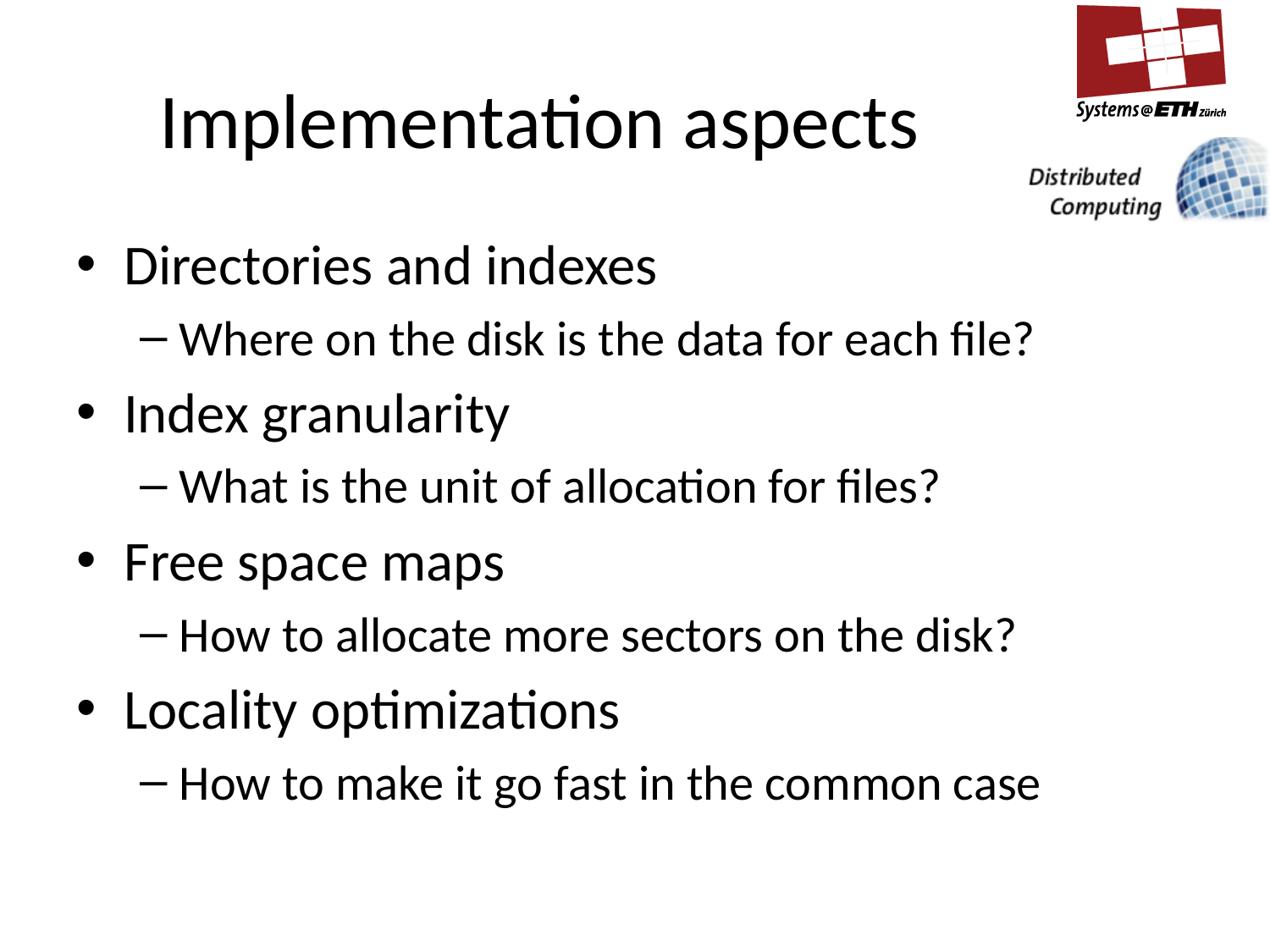

# Implementation aspects
Directories and indexes
Where on the disk is the data for each file?
Index granularity
What is the unit of allocation for files?
Free space maps
How to allocate more sectors on the disk?
Locality optimizations
How to make it go fast in the common case